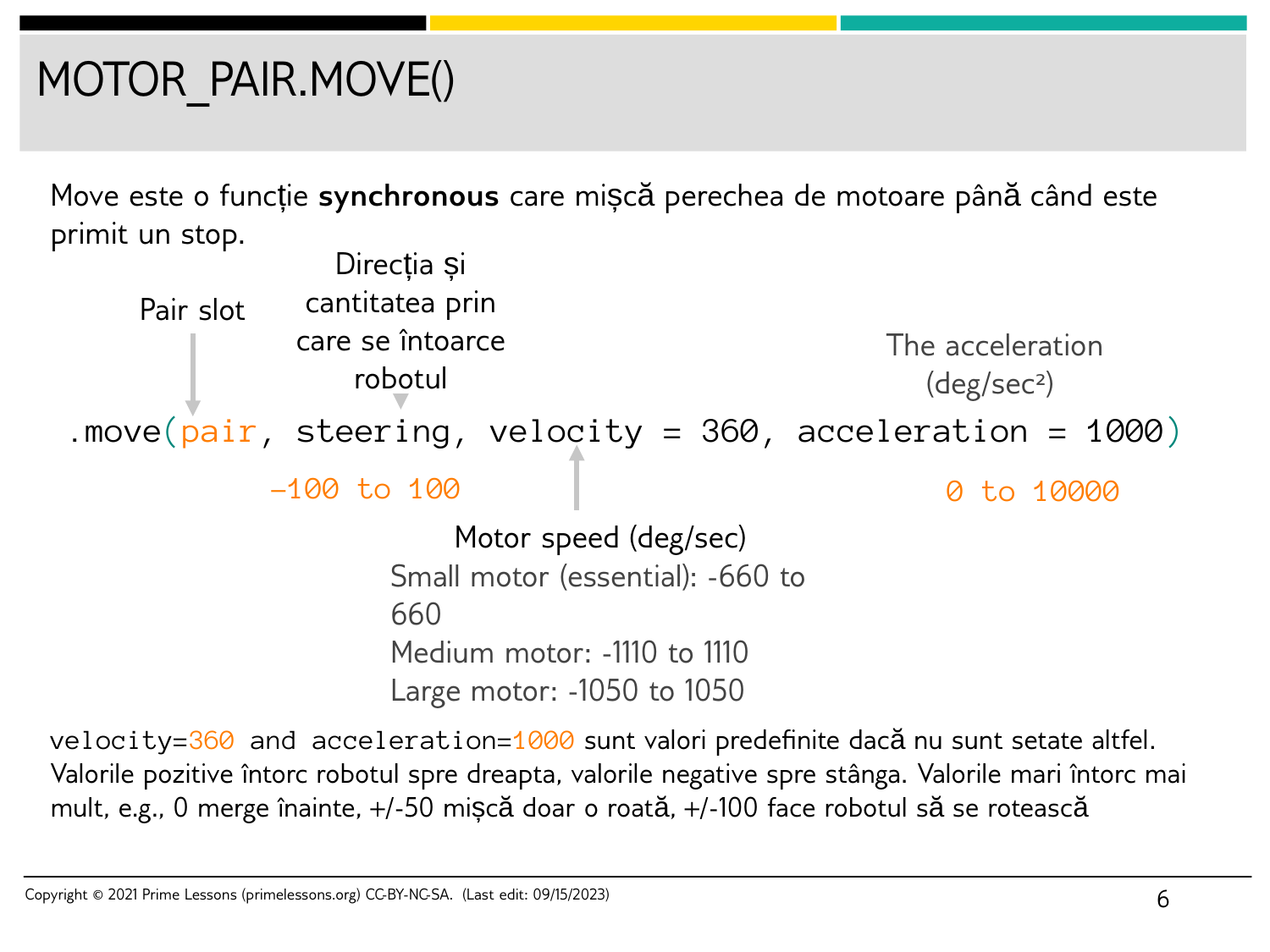

# MOTOR_PAIR.MOVE()
Move este o funcție synchronous care mișcă perechea de motoare până când este primit un stop.
Direcția și cantitatea prin care se întoarce robotul
Pair slot
The acceleration (deg/sec²)
.move(pair, steering, velocity = 360, acceleration = 1000)
-100 to 100
0 to 10000
Motor speed (deg/sec)
Small motor (essential): -660 to 660
Medium motor: -1110 to 1110
Large motor: -1050 to 1050
velocity=360 and acceleration=1000 sunt valori predefinite dacă nu sunt setate altfel. Valorile pozitive întorc robotul spre dreapta, valorile negative spre stânga. Valorile mari întorc mai mult, e.g., 0 merge înainte, +/-50 mișcă doar o roată, +/-100 face robotul să se rotească
6
Copyright © 2021 Prime Lessons (primelessons.org) CC-BY-NC-SA.  (Last edit: 09/15/2023)